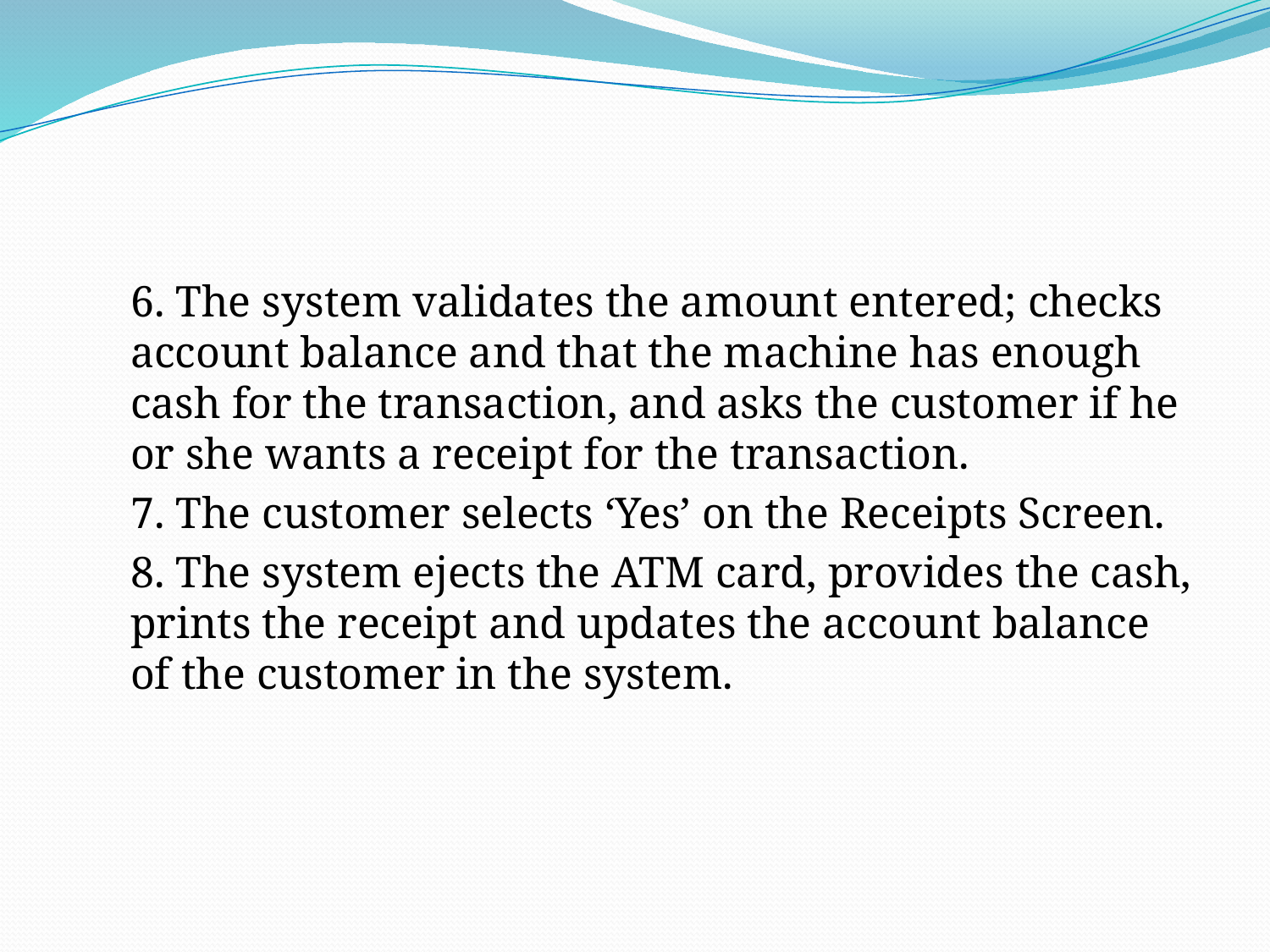

#
6. The system validates the amount entered; checks account balance and that the machine has enough cash for the transaction, and asks the customer if he or she wants a receipt for the transaction.
7. The customer selects ‘Yes’ on the Receipts Screen.
8. The system ejects the ATM card, provides the cash, prints the receipt and updates the account balance of the customer in the system.